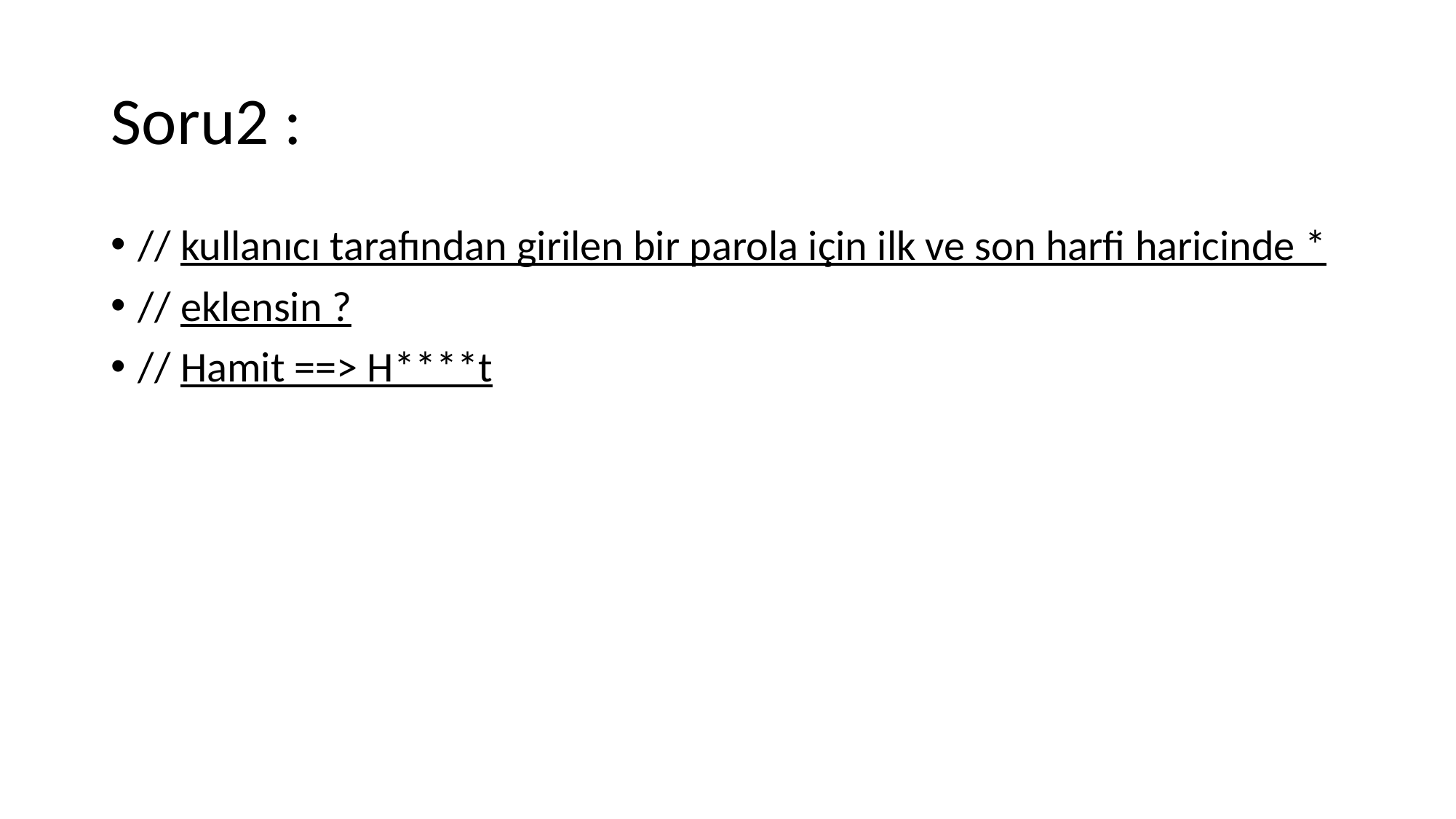

# Soru2 :
// kullanıcı tarafından girilen bir parola için ilk ve son harfi haricinde *
// eklensin ?
// Hamit ==> H****t